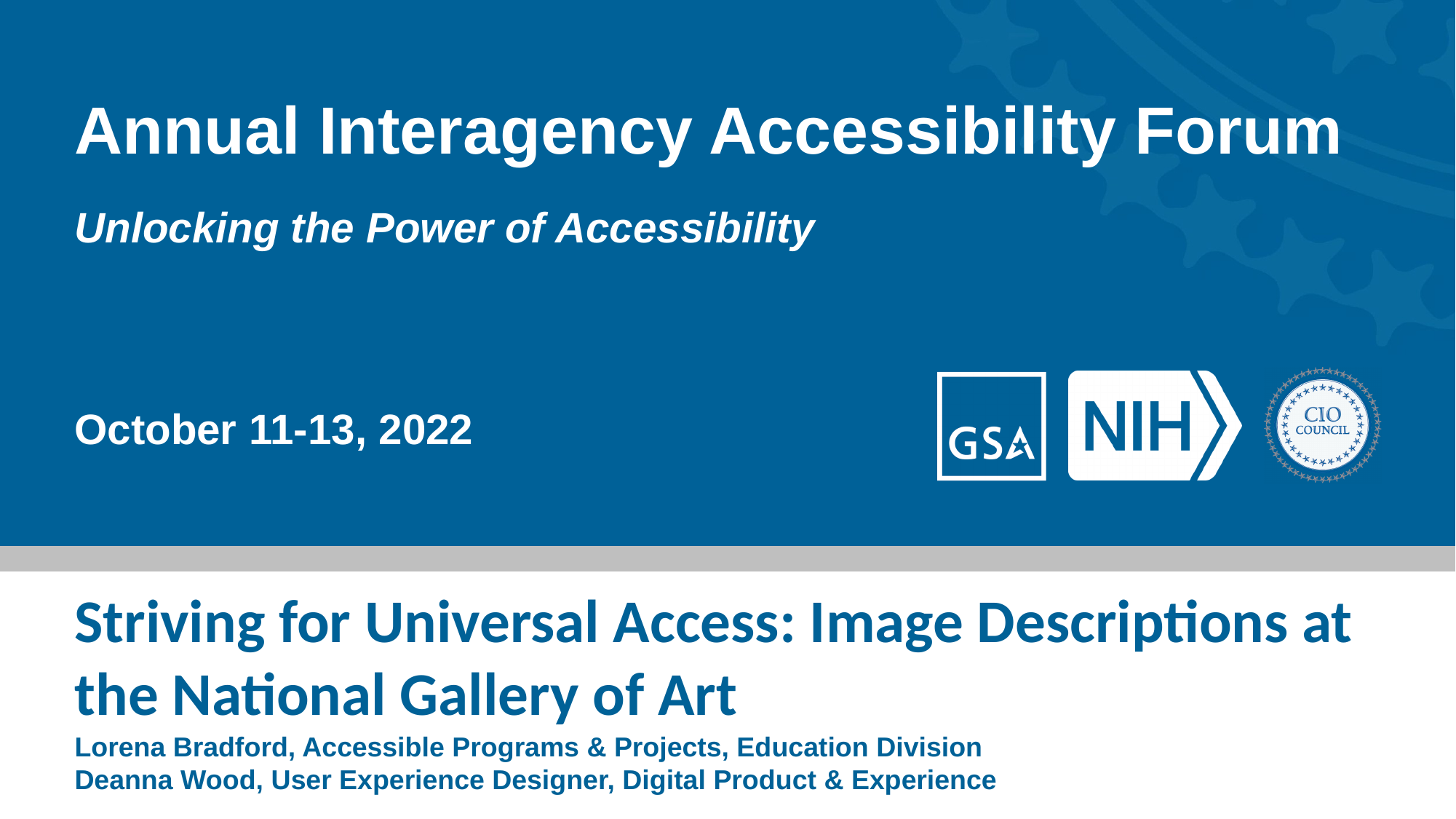

# Annual Interagency Accessibility Forum
Unlocking the Power of Accessibility
October 11-13, 2022
Striving for Universal Access: Image Descriptions at the National Gallery of Art
Lorena Bradford, Accessible Programs & Projects, Education Division
Deanna Wood, User Experience Designer, Digital Product & Experience